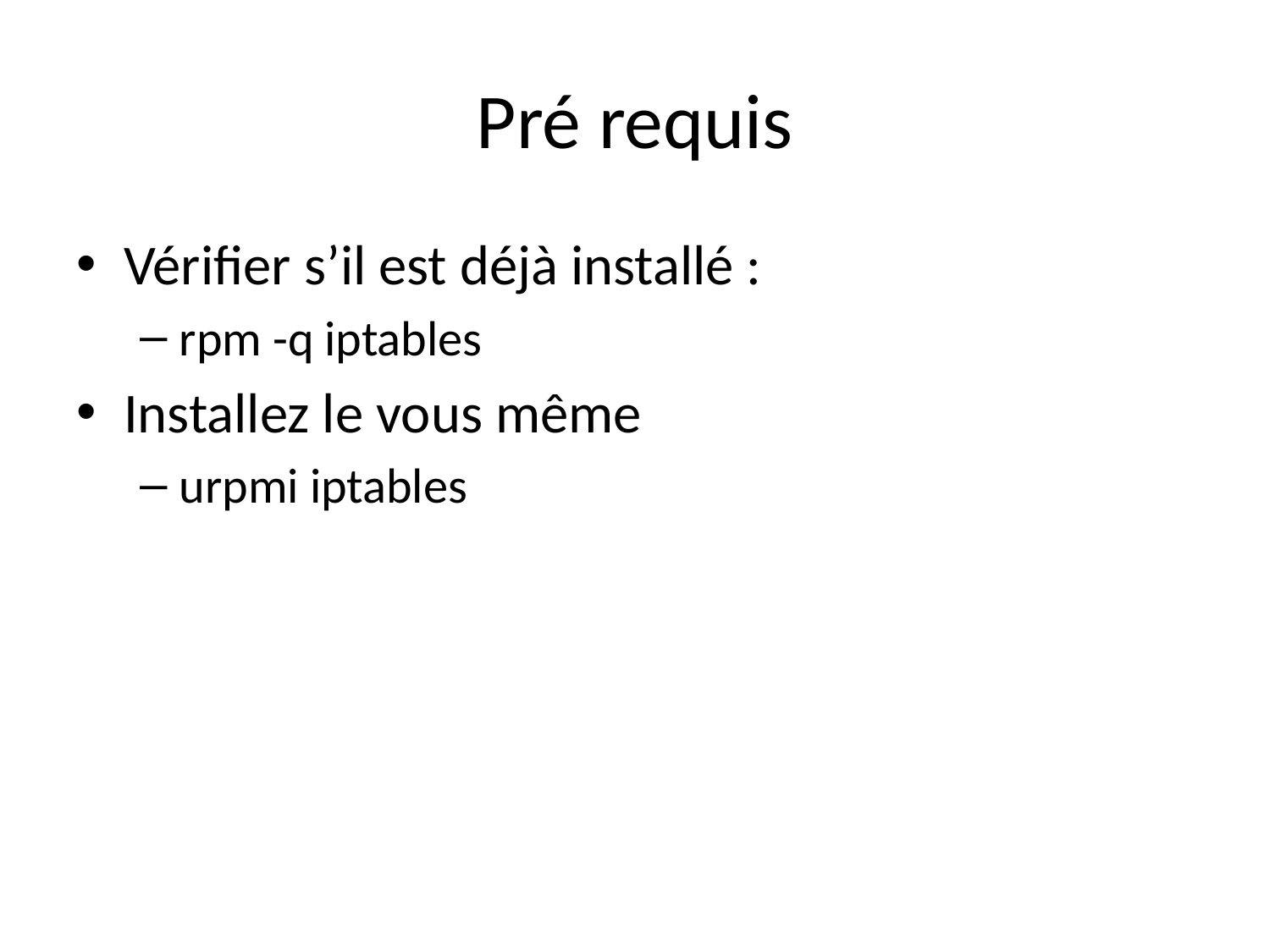

# Pré requis
Vérifier s’il est déjà installé :
rpm -q iptables
Installez le vous même
urpmi iptables